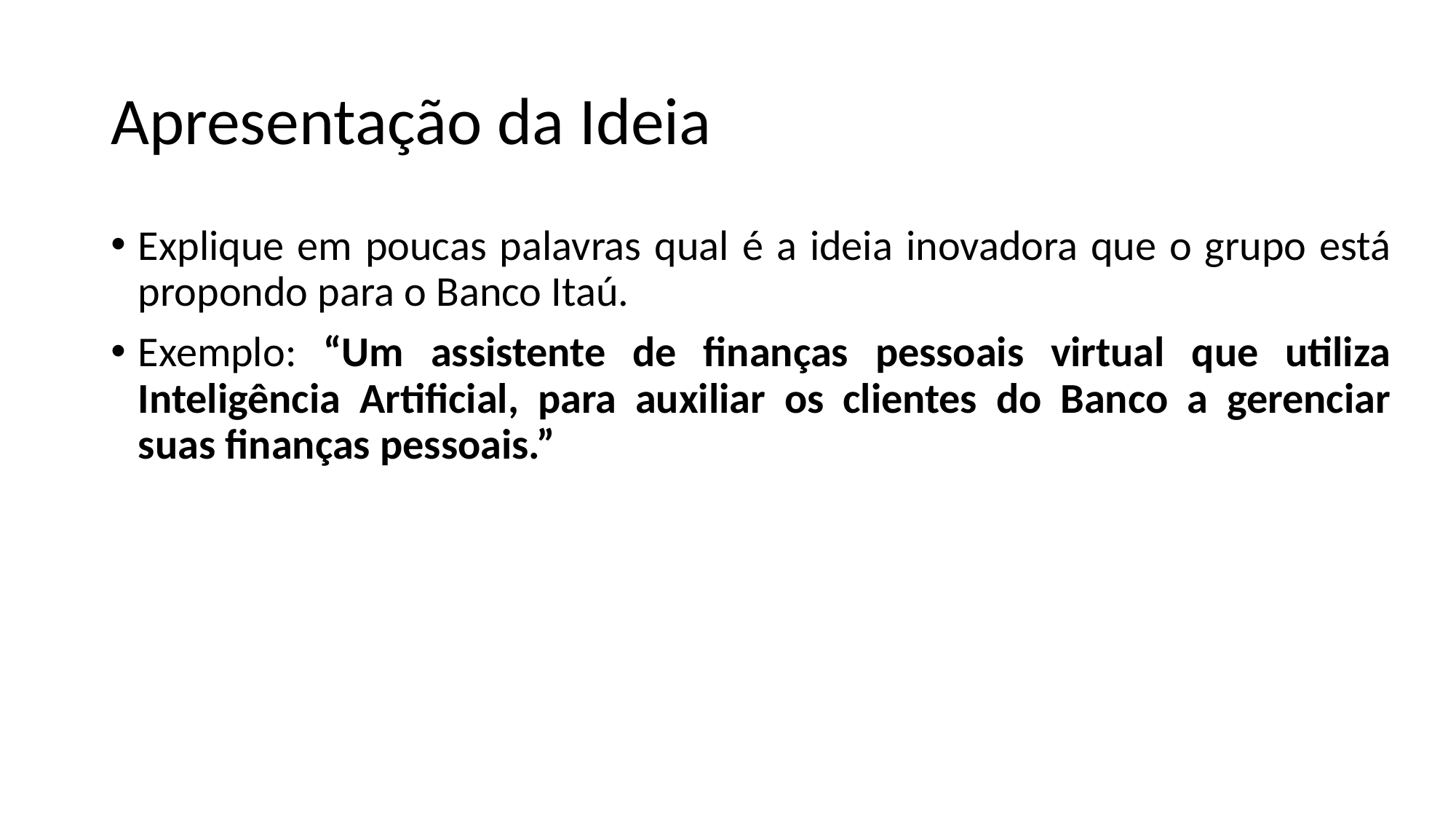

# Apresentação da Ideia
Explique em poucas palavras qual é a ideia inovadora que o grupo está propondo para o Banco Itaú.
Exemplo: “Um assistente de finanças pessoais virtual que utiliza Inteligência Artificial, para auxiliar os clientes do Banco a gerenciar suas finanças pessoais.”